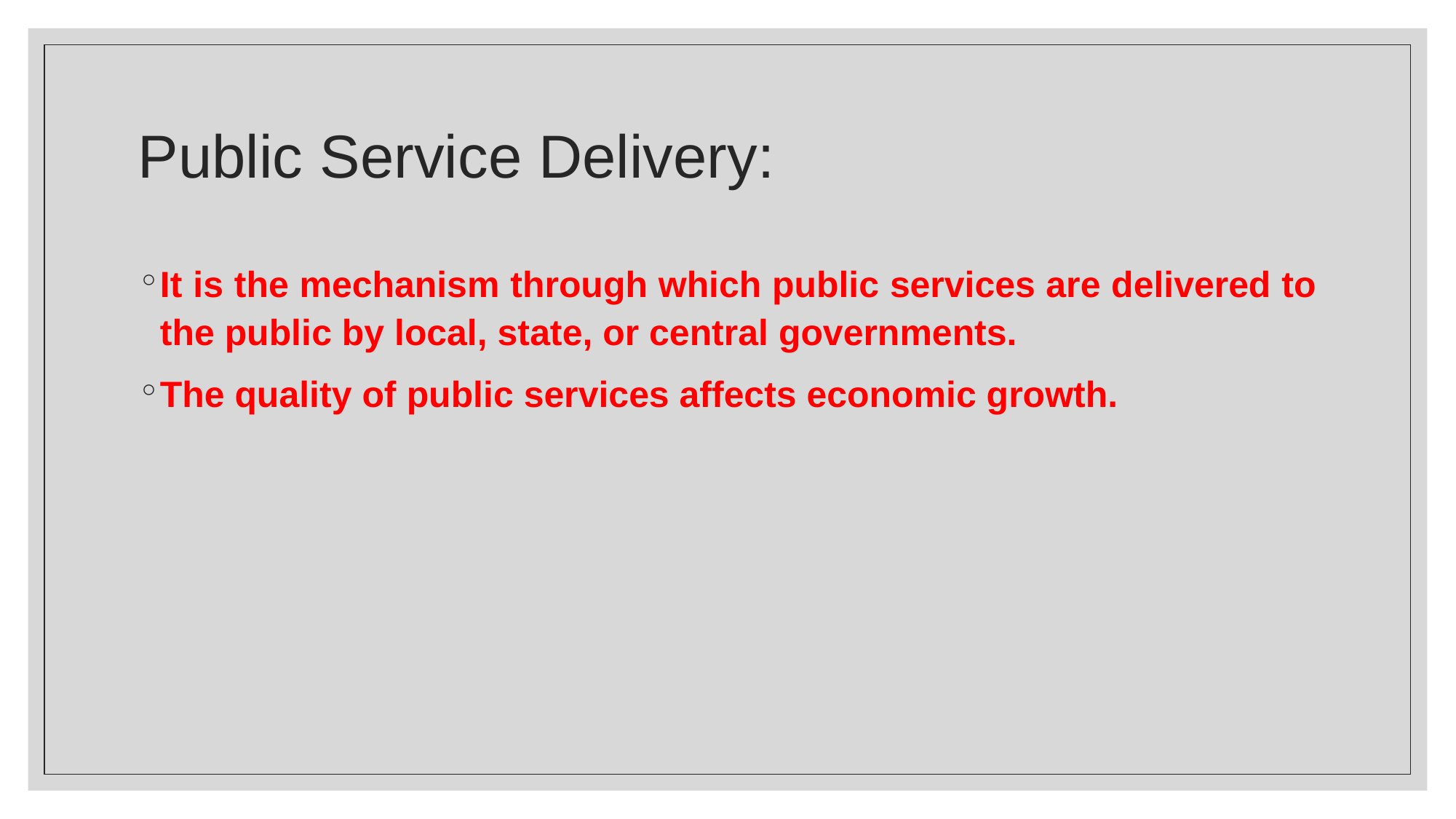

# Public Service Delivery:
It is the mechanism through which public services are delivered to the public by local, state, or central governments.
The quality of public services affects economic growth.